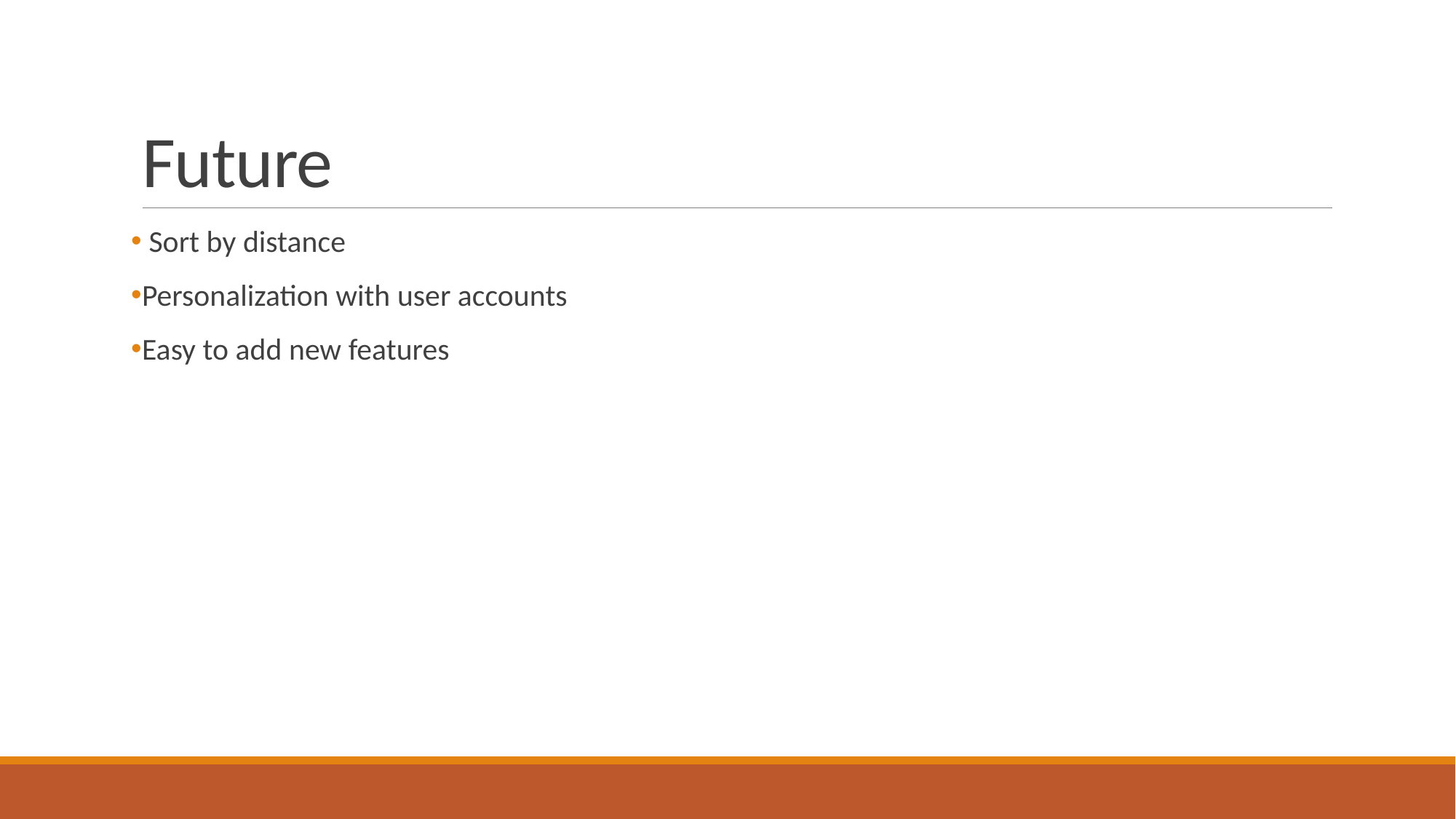

# Future
 Sort by distance
Personalization with user accounts
Easy to add new features